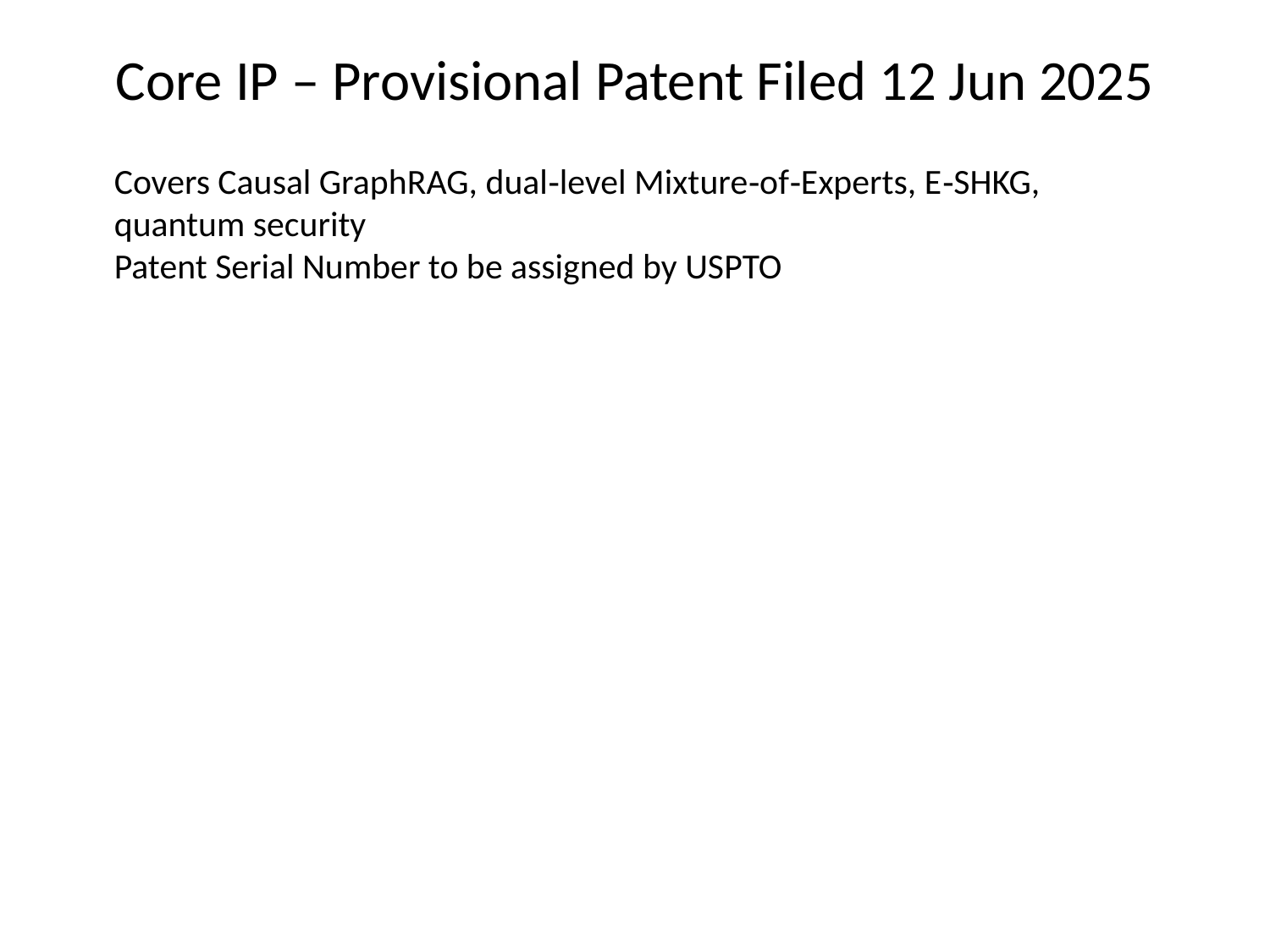

Core IP – Provisional Patent Filed 12 Jun 2025
Covers Causal GraphRAG, dual‑level Mixture‑of‑Experts, E‑SHKG, quantum security
Patent Serial Number to be assigned by USPTO